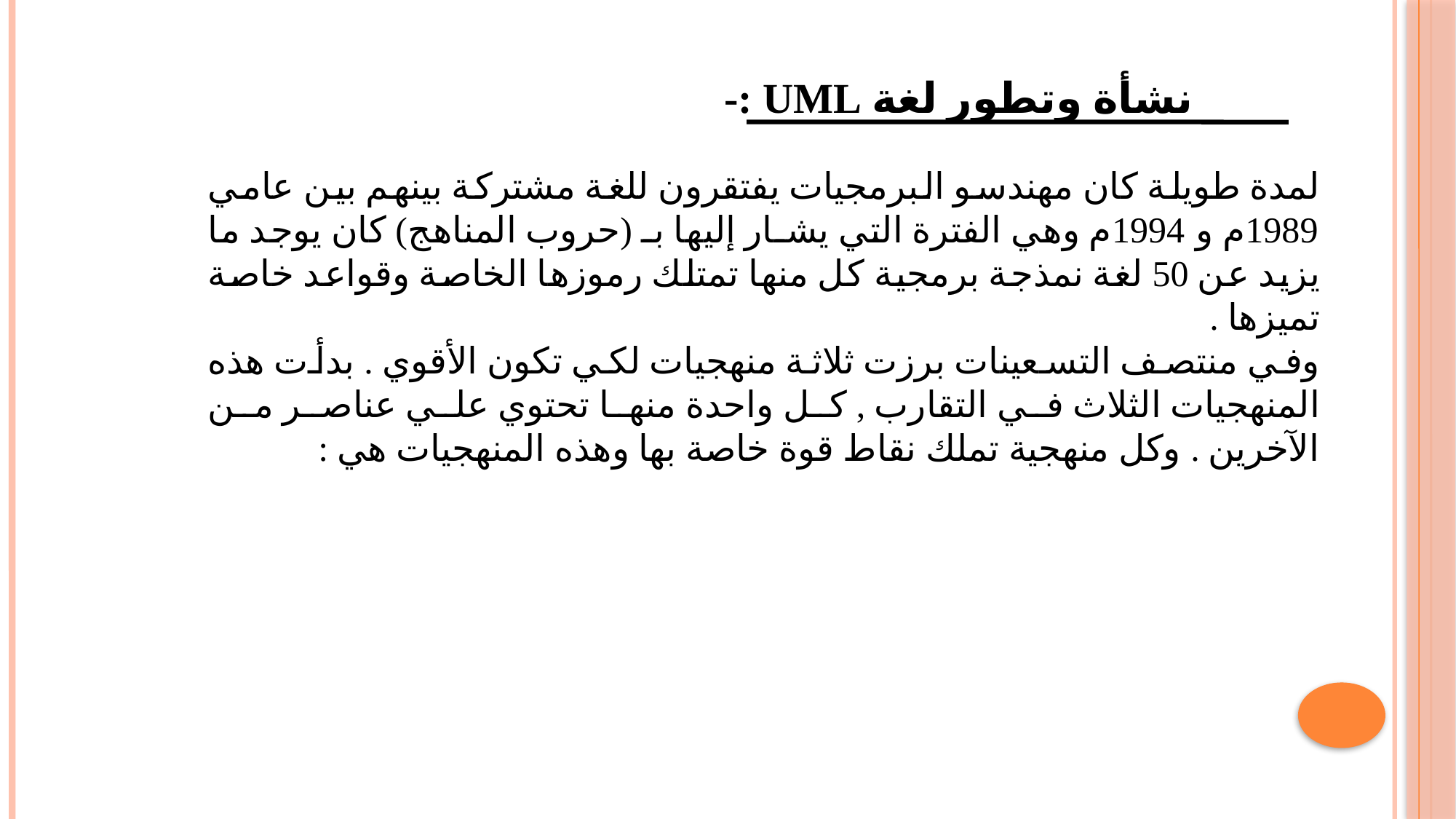

نشأة وتطور لغة UML :-

لمدة طويلة كان مهندسو البرمجيات يفتقرون للغة مشتركة بينهم بين عامي 1989م و 1994م وهي الفترة التي يشـار إليها بـ (حروب المناهج) كان يوجد ما يزيد عن 50 لغة نمذجة برمجية كل منها تمتلك رموزها الخاصة وقواعد خاصة تميزها .
وفي منتصف التسعينات برزت ثلاثة منهجيات لكي تكون الأقوي . بدأت هذه المنهجيات الثلاث في التقارب , كل واحدة منها تحتوي علي عناصر من الآخرين . وكل منهجية تملك نقاط قوة خاصة بها وهذه المنهجيات هي :